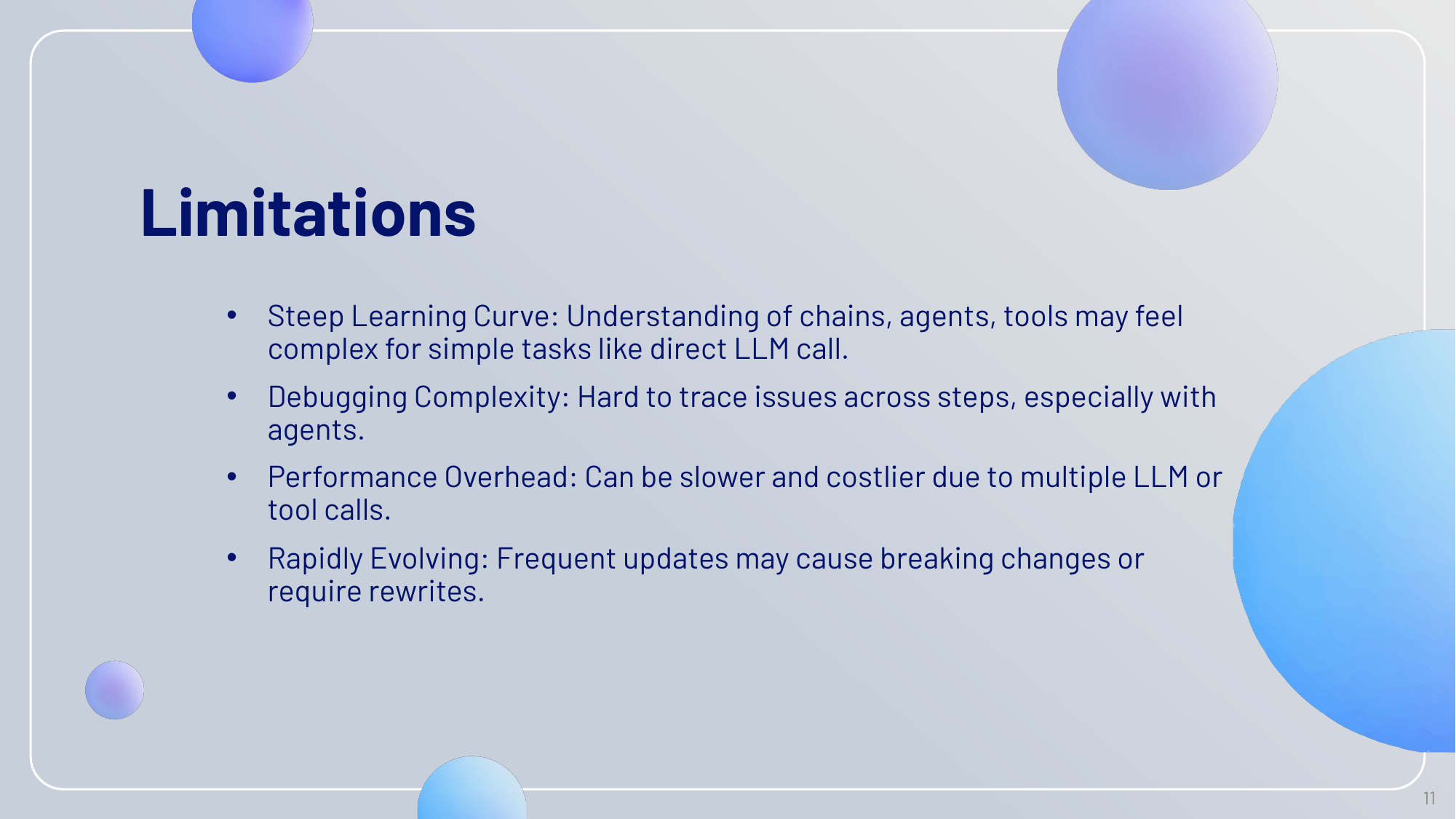

# Limitations
Steep Learning Curve: Understanding of chains, agents, tools may feel complex for simple tasks like direct LLM call.
Debugging Complexity: Hard to trace issues across steps, especially with agents.
Performance Overhead: Can be slower and costlier due to multiple LLM or tool calls.
Rapidly Evolving: Frequent updates may cause breaking changes or require rewrites.
11